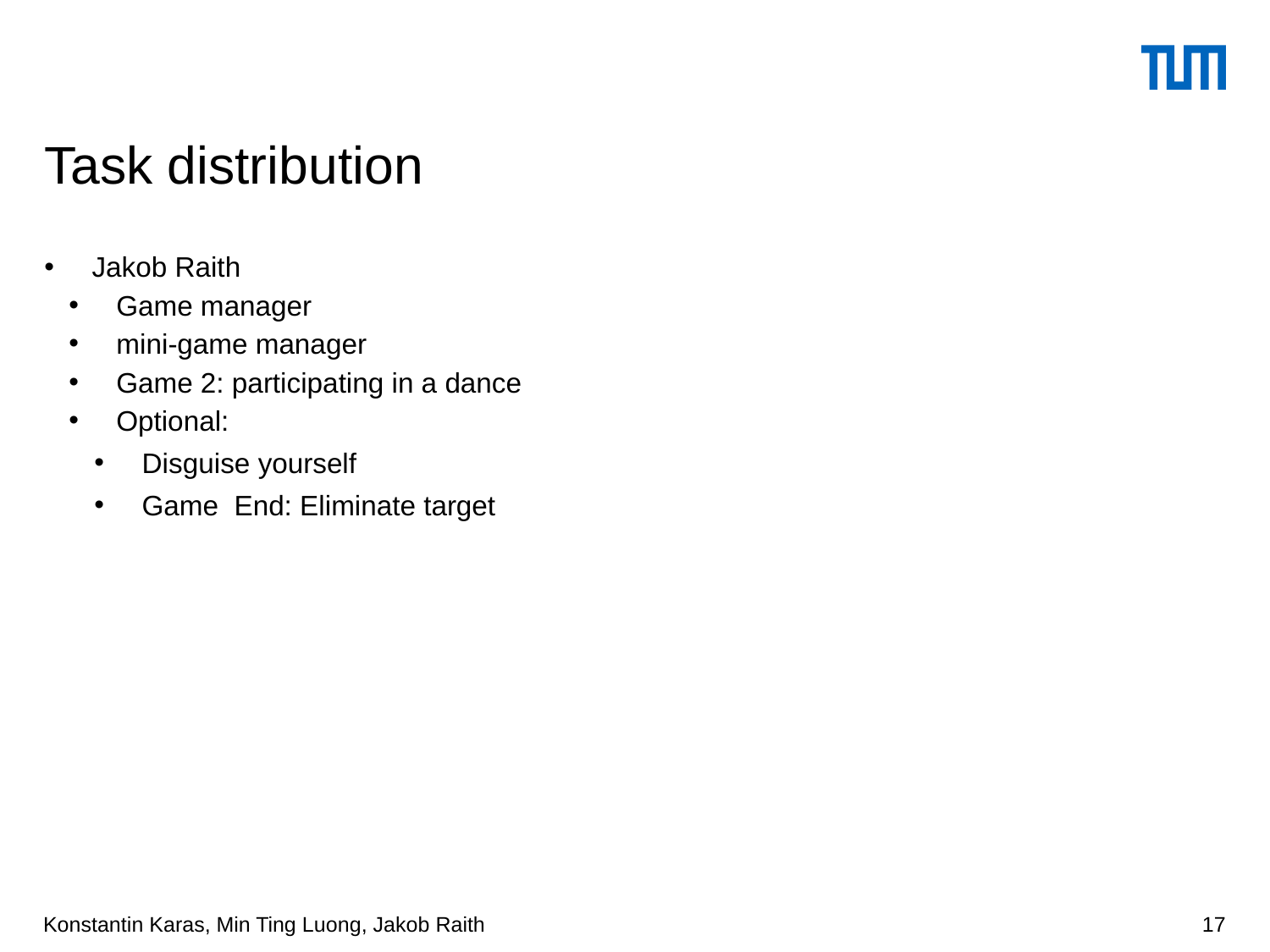

# Task distribution
Jakob Raith
Game manager
mini-game manager
Game 2: participating in a dance
Optional:
Disguise yourself
Game  End: Eliminate target

Konstantin Karas, Min Ting Luong, Jakob Raith
17